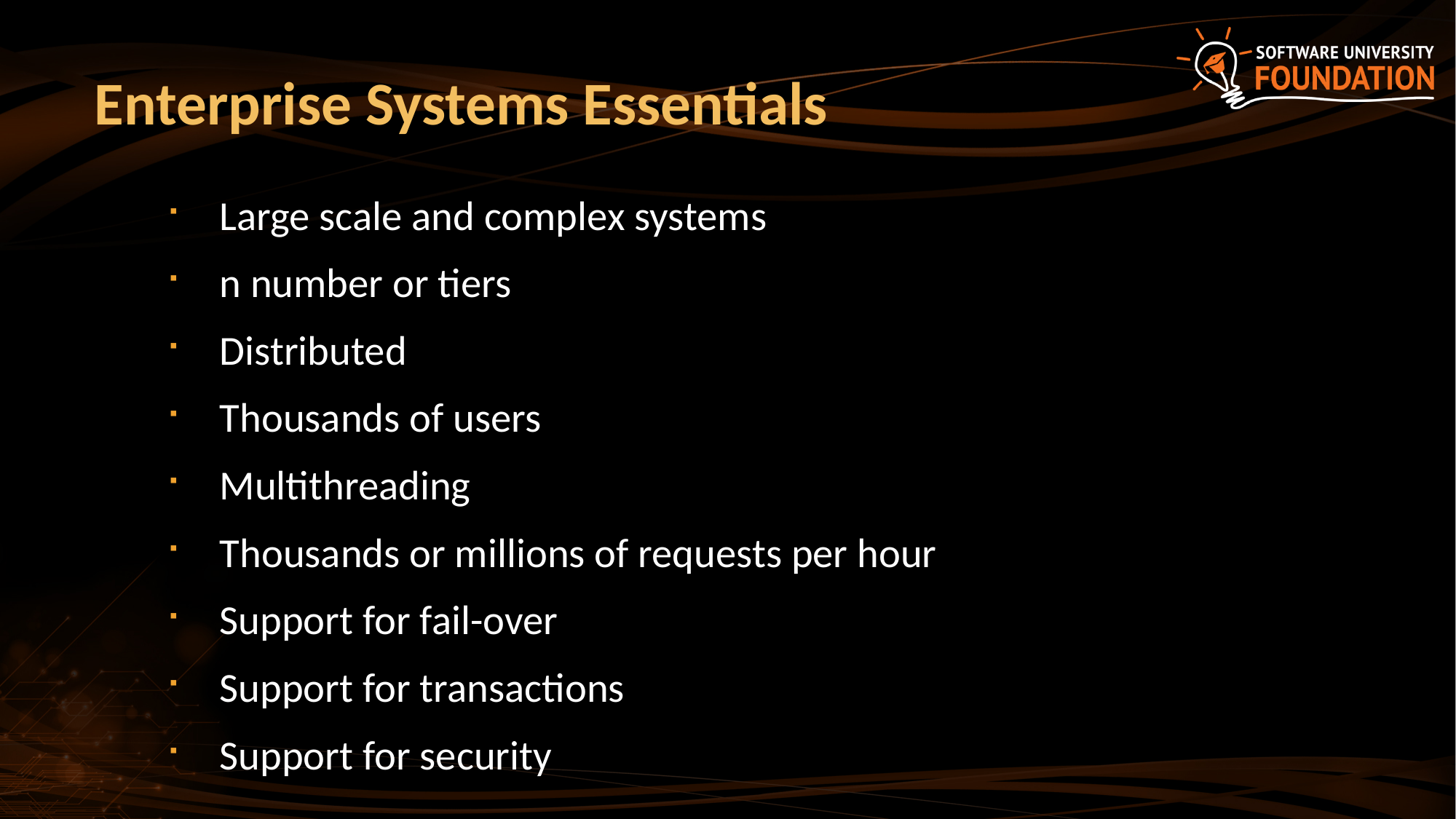

# Enterprise Systems Essentials
Large scale and complex systems
n number or tiers
Distributed
Thousands of users
Multithreading
Thousands or millions of requests per hour
Support for fail-over
Support for transactions
Support for security